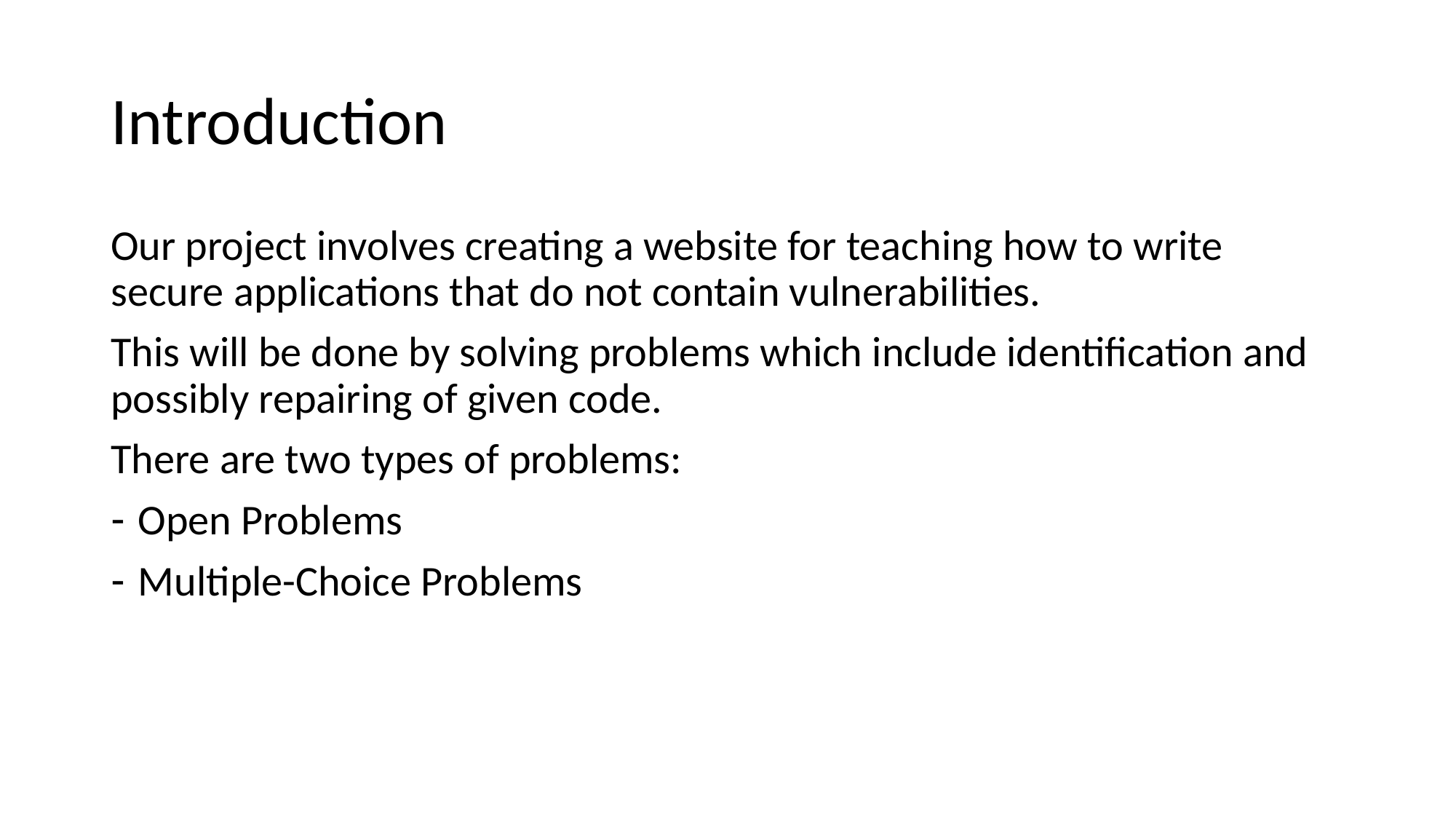

# Introduction
Our project involves creating a website for teaching how to write secure applications that do not contain vulnerabilities.
This will be done by solving problems which include identification and possibly repairing of given code.
There are two types of problems:
Open Problems
Multiple-Choice Problems